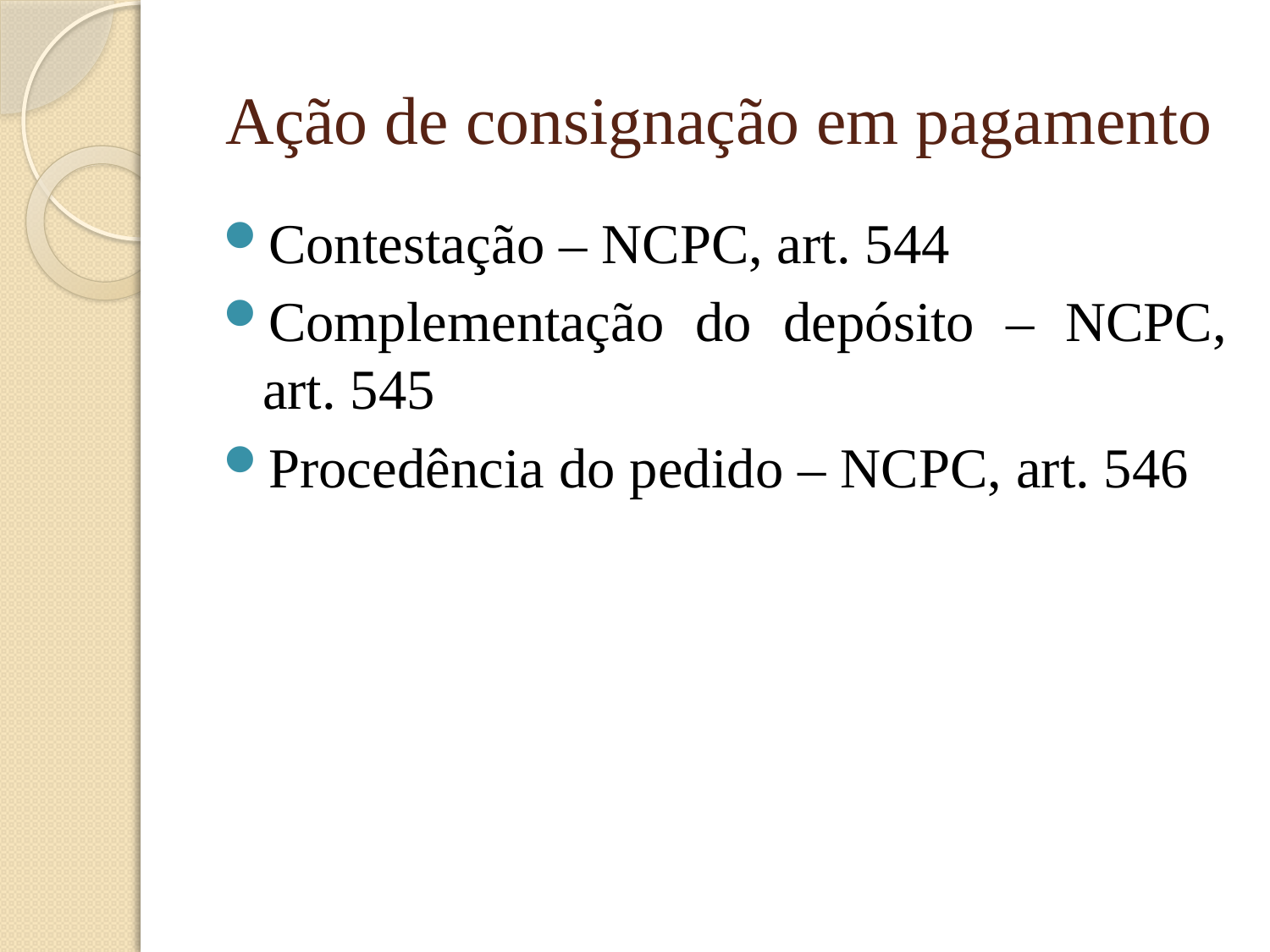

# Ação de consignação em pagamento
Contestação – NCPC, art. 544
Complementação do depósito – NCPC, art. 545
Procedência do pedido – NCPC, art. 546